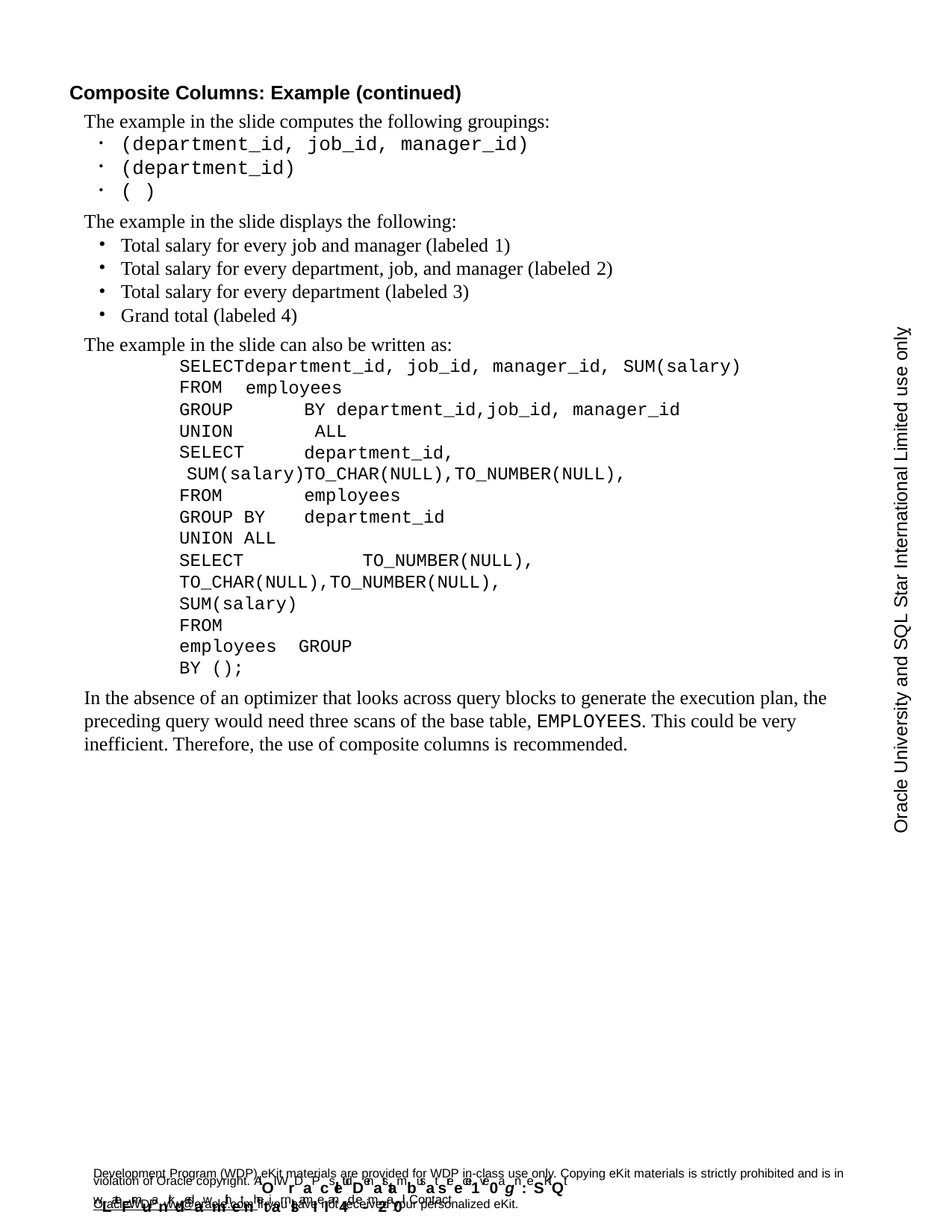

Composite Columns: Example (continued)
The example in the slide computes the following groupings:
(department_id, job_id, manager_id)
(department_id)
( )
The example in the slide displays the following:
Total salary for every job and manager (labeled 1)
Total salary for every department, job, and manager (labeled 2)
Total salary for every department (labeled 3)
Grand total (labeled 4)
The example in the slide can also be written as:
SELECTdepartment_id, job_id, manager_id, SUM(salary)
Oracle University and SQL Star International Limited use onlyฺ
FROM  GROUP  UNION  SELECT
employees
BY department_id,job_id, manager_id  ALL
department_id, TO_CHAR(NULL),TO_NUMBER(NULL),
SUM(salary)
FROM  GROUP BY  UNION ALL
employees  department_id
SELECT	TO_NUMBER(NULL), TO_CHAR(NULL),TO_NUMBER(NULL),
SUM(salary)
FROM	employees  GROUP BY ();
In the absence of an optimizer that looks across query blocks to generate the execution plan, the  preceding query would need three scans of the base table, EMPLOYEES. This could be very  inefficient. Therefore, the use of composite columns is recommended.
Development Program (WDP) eKit materials are provided for WDP in-class use only. Copying eKit materials is strictly prohibited and is in
violation of Oracle copyright. AlOl WrDaPcsletudDenatstambusat sreecei1ve0agn:eSKiQt wLateFrmuanrkdedawmithetnhetiar nlsamIeI an4d e-m2a0il. Contact
OracleWDP_ww@oracle.com if you have not received your personalized eKit.